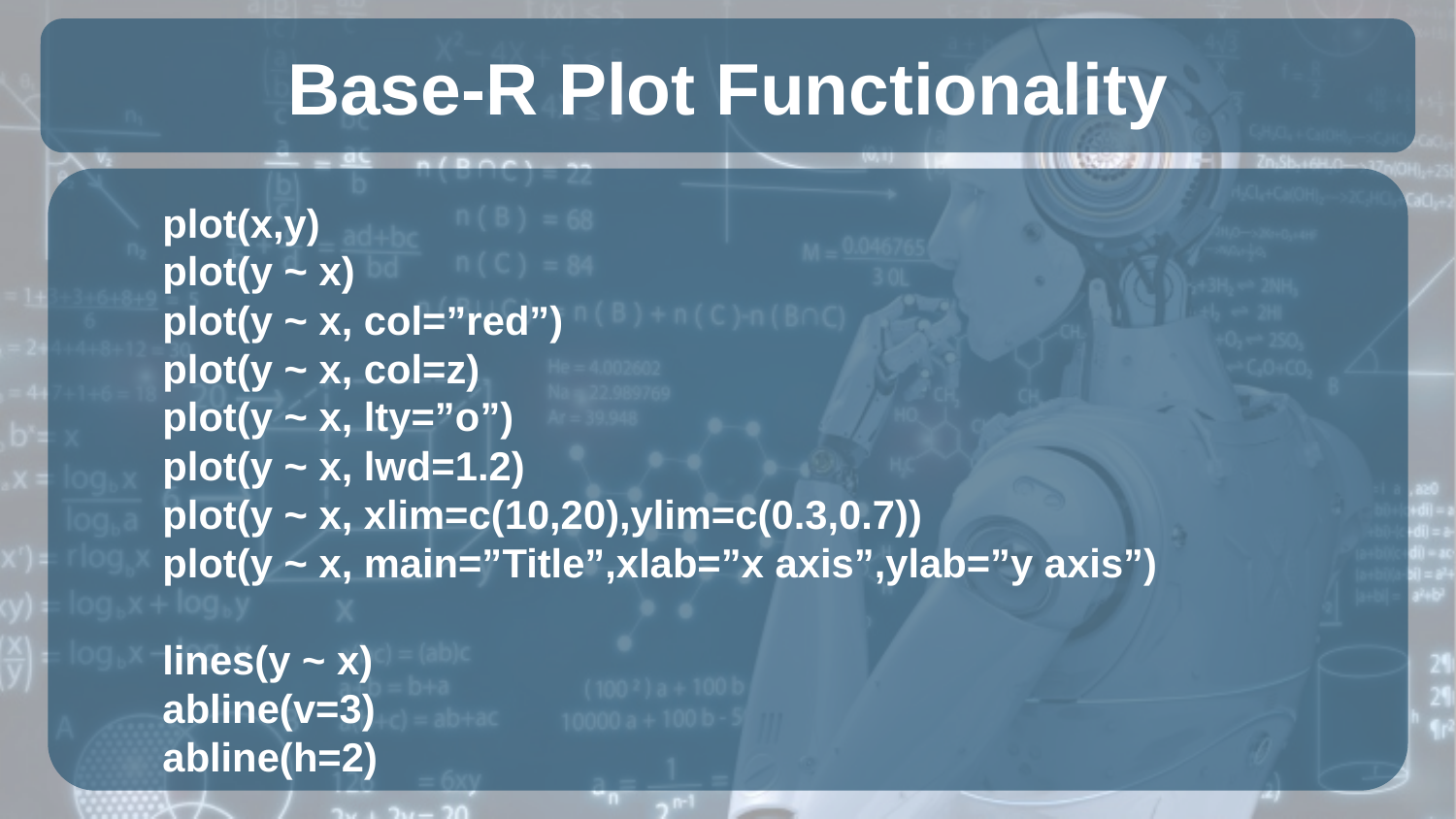

# Base-R Plot Functionality
plot(x,y)
plot(y ~ x)
plot(y ~ x, col=”red”)
plot(y ~ x, col=z)
plot(y ~ x, lty=”o”)
plot(y ~ x, lwd=1.2)
plot(y ~ x, xlim=c(10,20),ylim=c(0.3,0.7))
plot(y ~ x, main=”Title”,xlab=”x axis”,ylab=”y axis”)

lines(y ~ x)
abline(v=3)
abline(h=2)